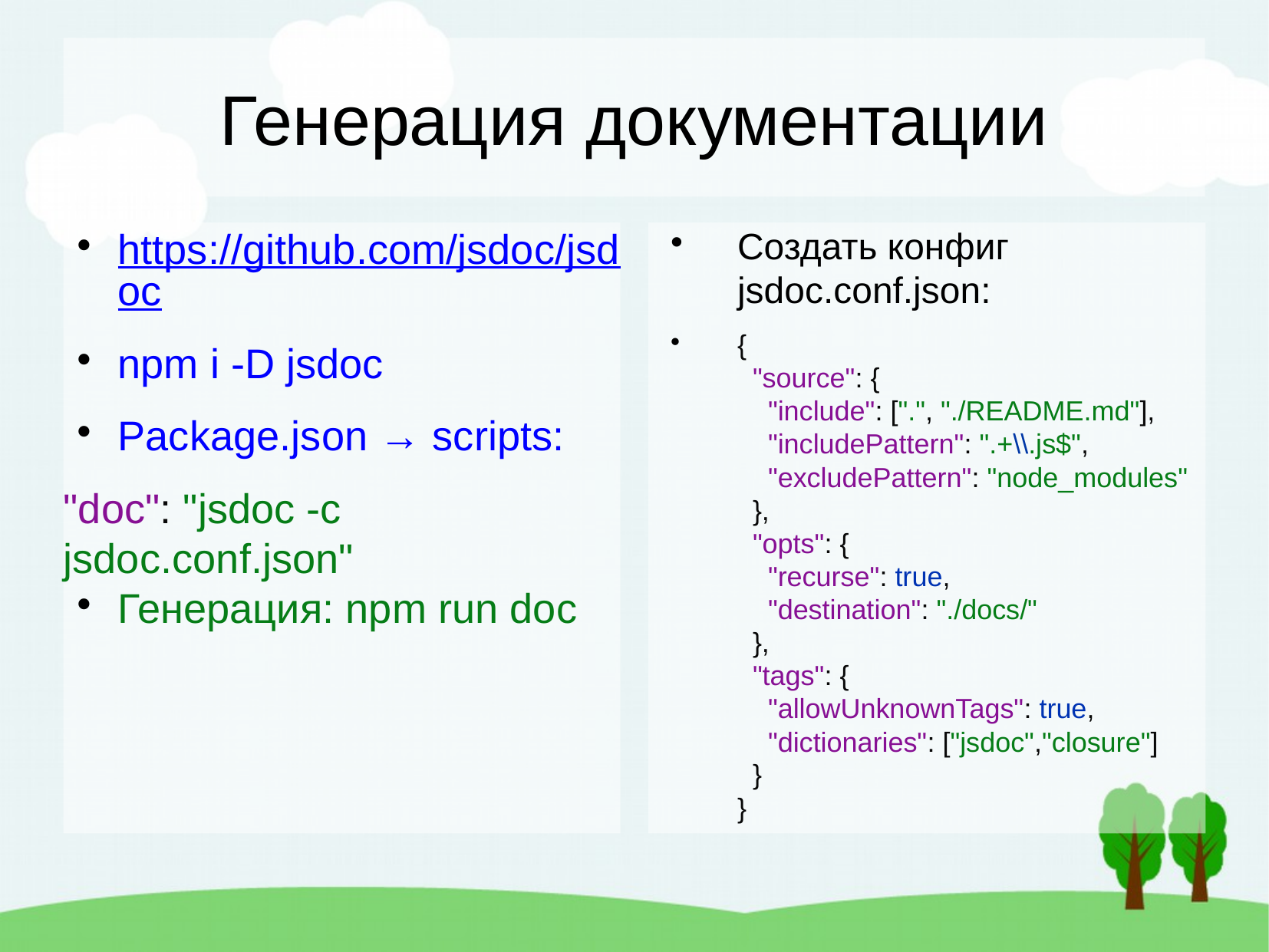

Генерация документации
https://github.com/jsdoc/jsdoc
npm i -D jsdoc
Package.json → scripts:
"doc": "jsdoc -c jsdoc.conf.json"
Генерация: npm run doc
Создать конфиг jsdoc.conf.json:
{
  "source": {
    "include": [".", "./README.md"],
    "includePattern": ".+\\.js$",
    "excludePattern": "node_modules"
  },
  "opts": {
    "recurse": true,
    "destination": "./docs/"
  },
  "tags": {
    "allowUnknownTags": true,
    "dictionaries": ["jsdoc","closure"]
  }
}